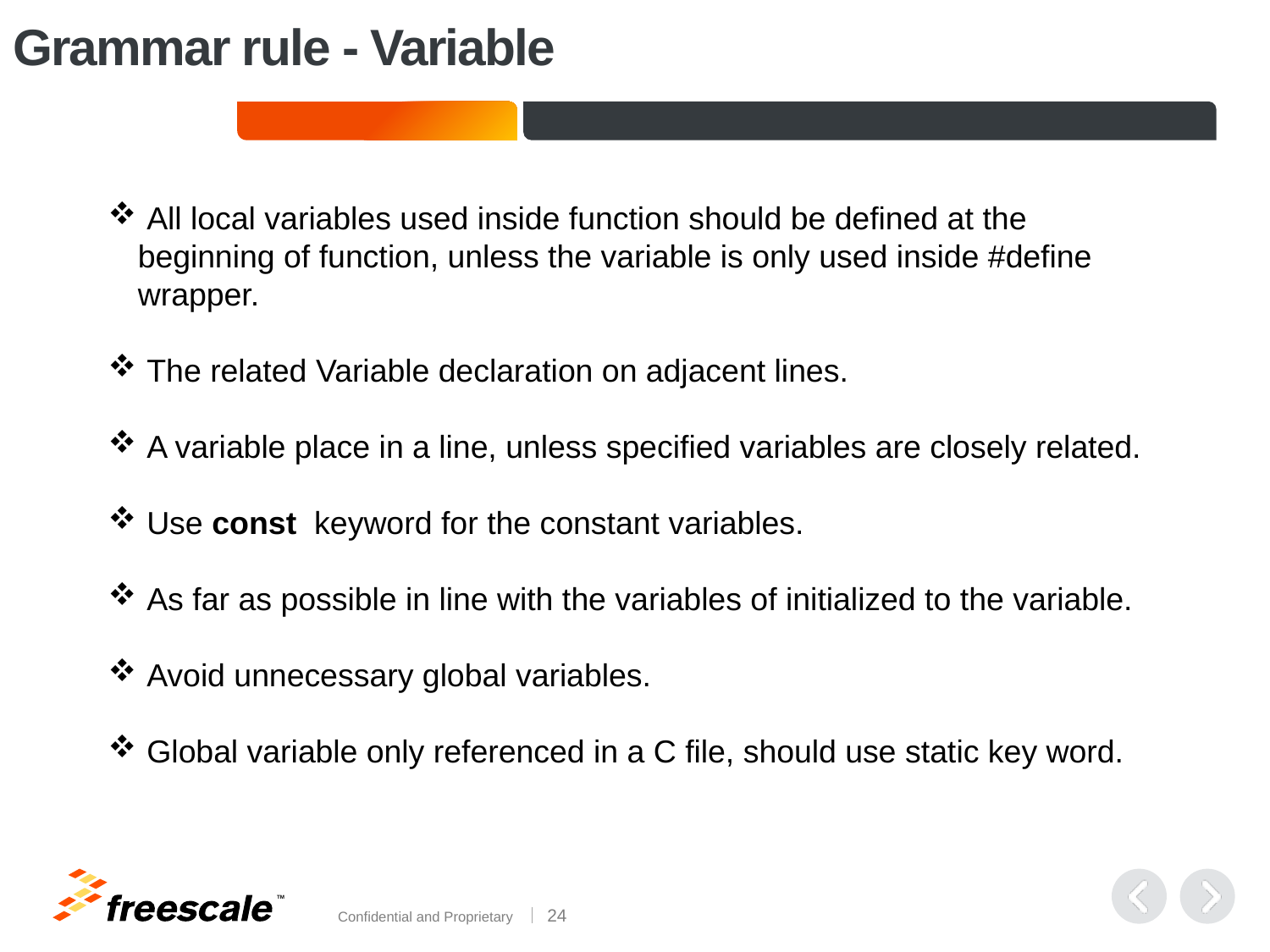

# Grammar rule - Variable
 All local variables used inside function should be defined at the beginning of function, unless the variable is only used inside #define wrapper.

 The related Variable declaration on adjacent lines.

 A variable place in a line, unless specified variables are closely related.

 Use const  keyword for the constant variables.

 As far as possible in line with the variables of initialized to the variable.

 Avoid unnecessary global variables.

 Global variable only referenced in a C file, should use static key word.